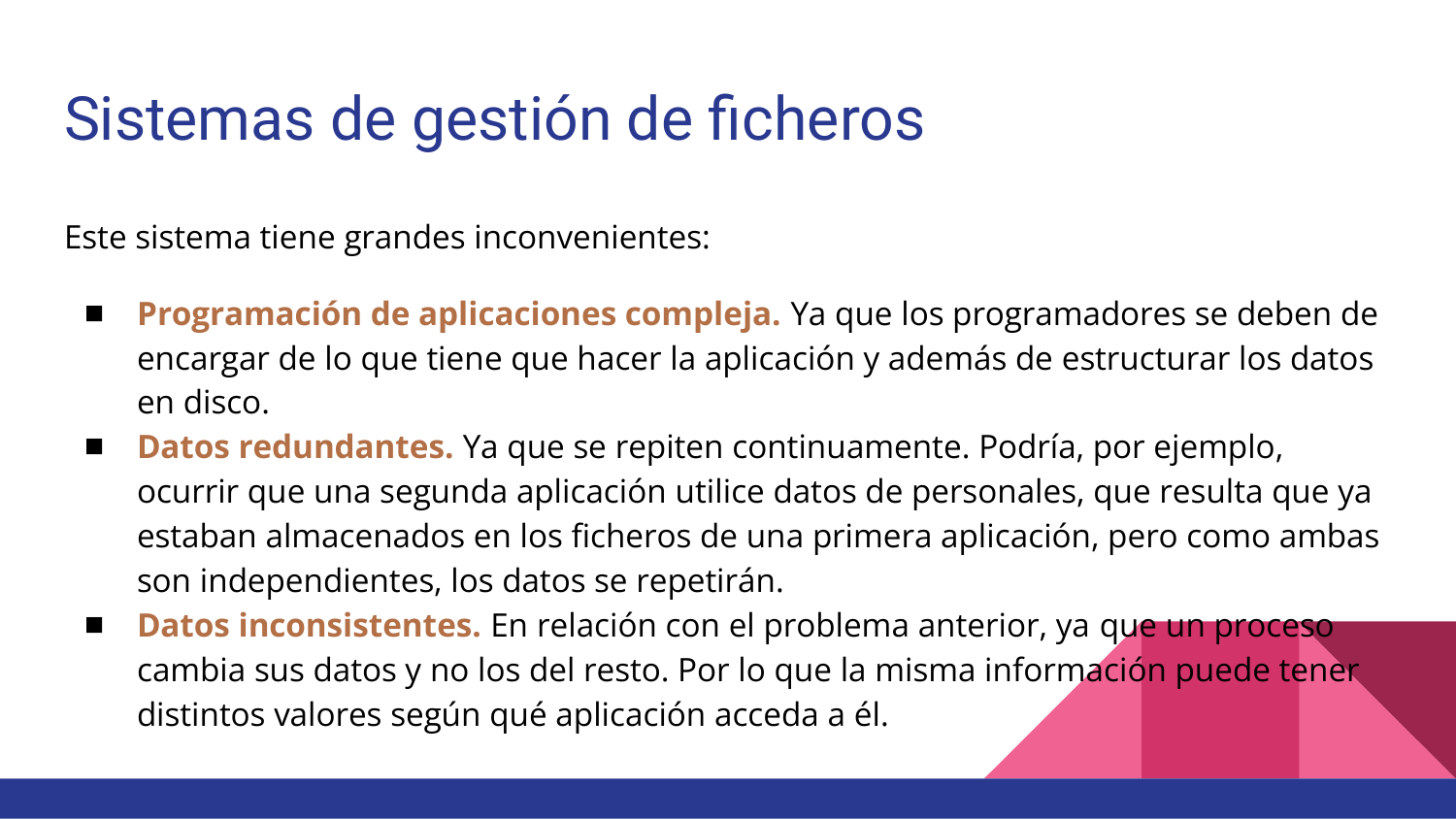

# Sistemas de gestión de ficheros

Este sistema tiene grandes inconvenientes:
Programación de aplicaciones compleja. Ya que los programadores se deben de encargar de lo que tiene que hacer la aplicación y además de estructurar los datos en disco.
Datos redundantes. Ya que se repiten continuamente. Podría, por ejemplo, ocurrir que una segunda aplicación utilice datos de personales, que resulta que ya estaban almacenados en los ficheros de una primera aplicación, pero como ambas son independientes, los datos se repetirán.
Datos inconsistentes. En relación con el problema anterior, ya que un proceso cambia sus datos y no los del resto. Por lo que la misma información puede tener distintos valores según qué aplicación acceda a él.